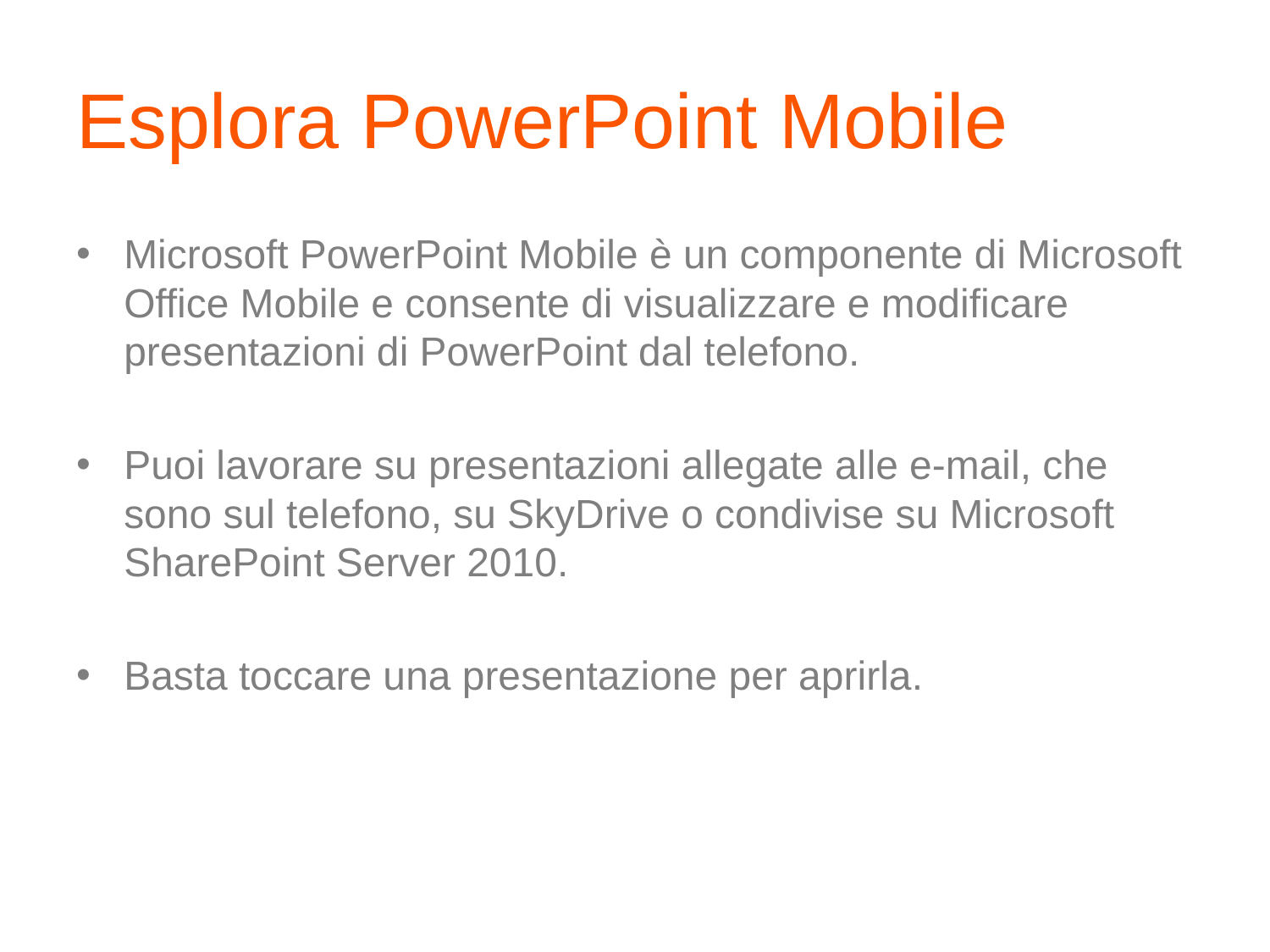

# Esplora PowerPoint Mobile
Microsoft PowerPoint Mobile è un componente di Microsoft Office Mobile e consente di visualizzare e modificare presentazioni di PowerPoint dal telefono.

Puoi lavorare su presentazioni allegate alle e-mail, che sono sul telefono, su SkyDrive o condivise su Microsoft SharePoint Server 2010.

Basta toccare una presentazione per aprirla.